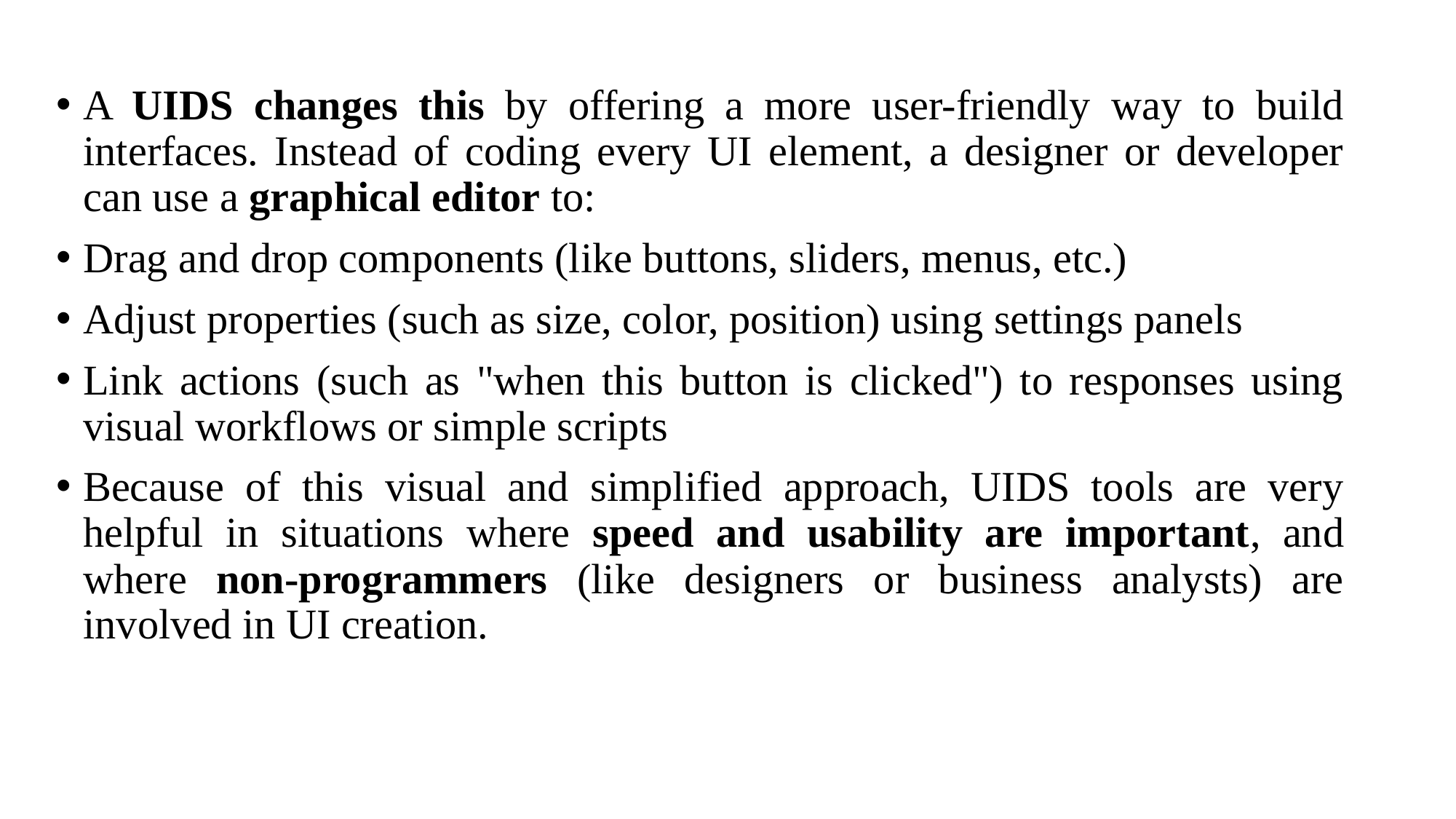

A UIDS changes this by offering a more user-friendly way to build interfaces. Instead of coding every UI element, a designer or developer can use a graphical editor to:
Drag and drop components (like buttons, sliders, menus, etc.)
Adjust properties (such as size, color, position) using settings panels
Link actions (such as "when this button is clicked") to responses using visual workflows or simple scripts
Because of this visual and simplified approach, UIDS tools are very helpful in situations where speed and usability are important, and where non-programmers (like designers or business analysts) are involved in UI creation.